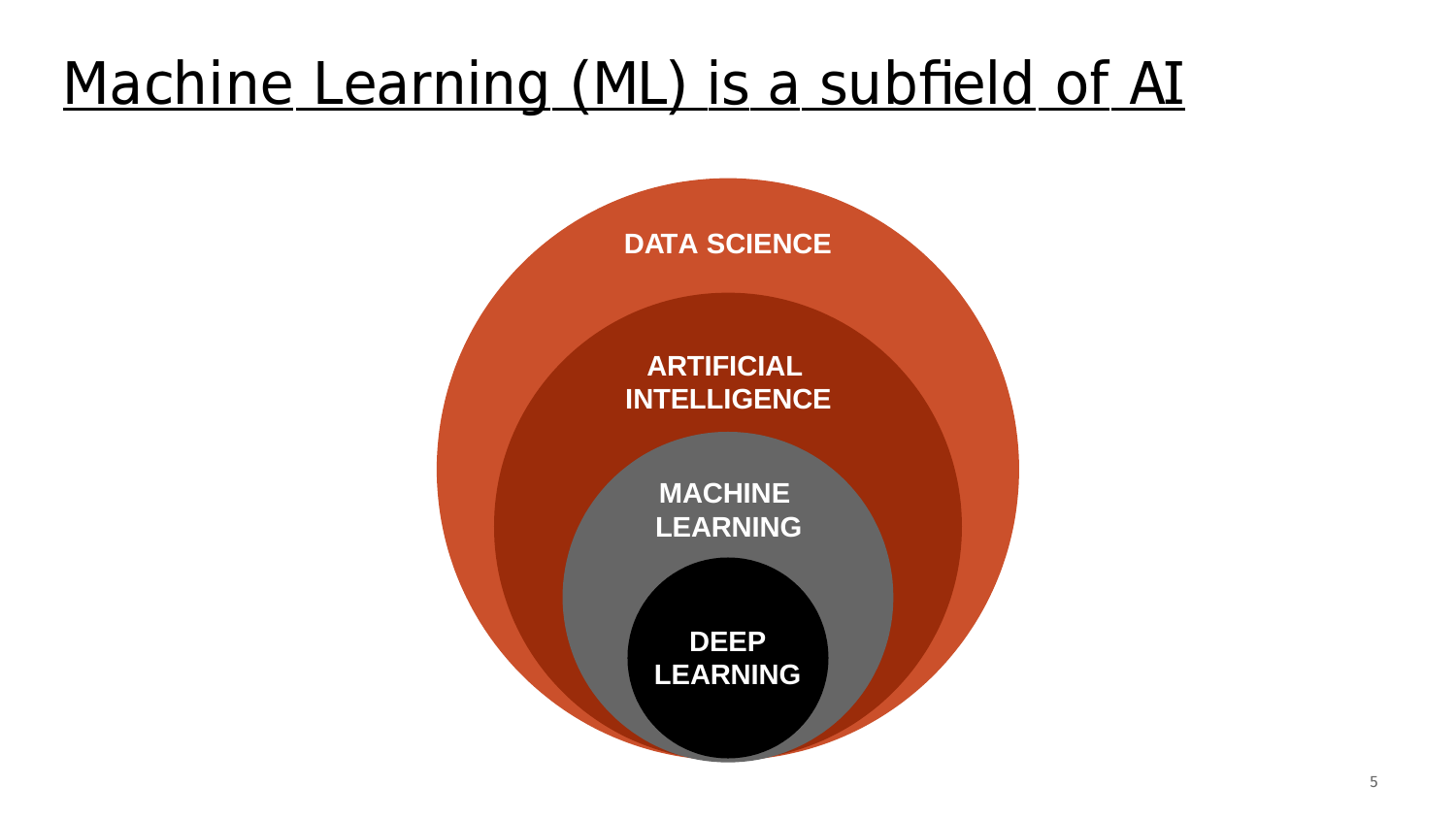

# Machine Learning (ML) is a subﬁeld of AI

DATA SCIENCE

ARTIFICIAL  INTELLIGENCE

MACHINE  LEARNING

DEEP  LEARNING
5